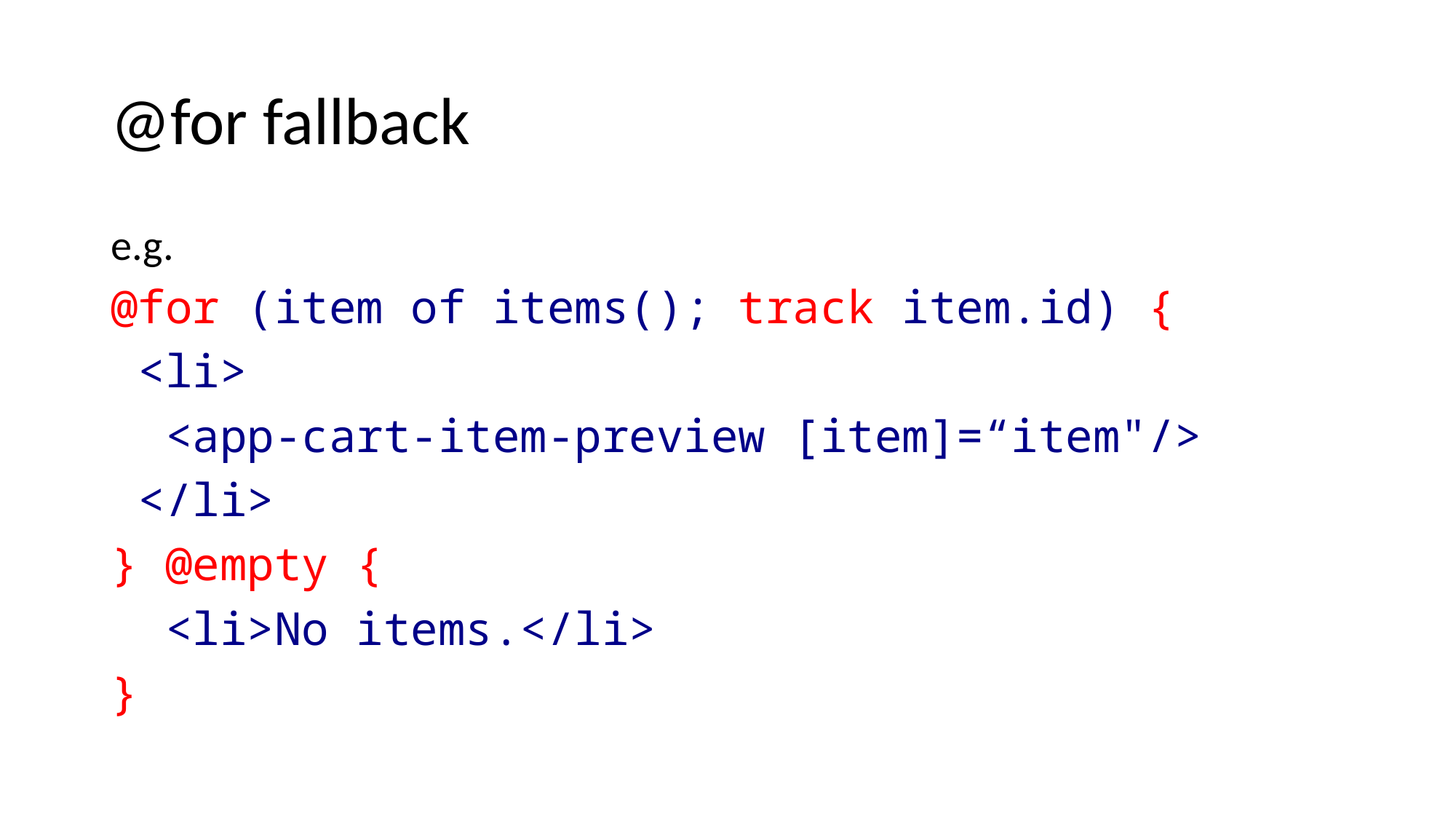

# @for fallback
e.g.
@for (item of items(); track item.id) {
 <li>
  <app-cart-item-preview [item]=“item"/>
 </li>
} @empty {
  <li>No items.</li>
}